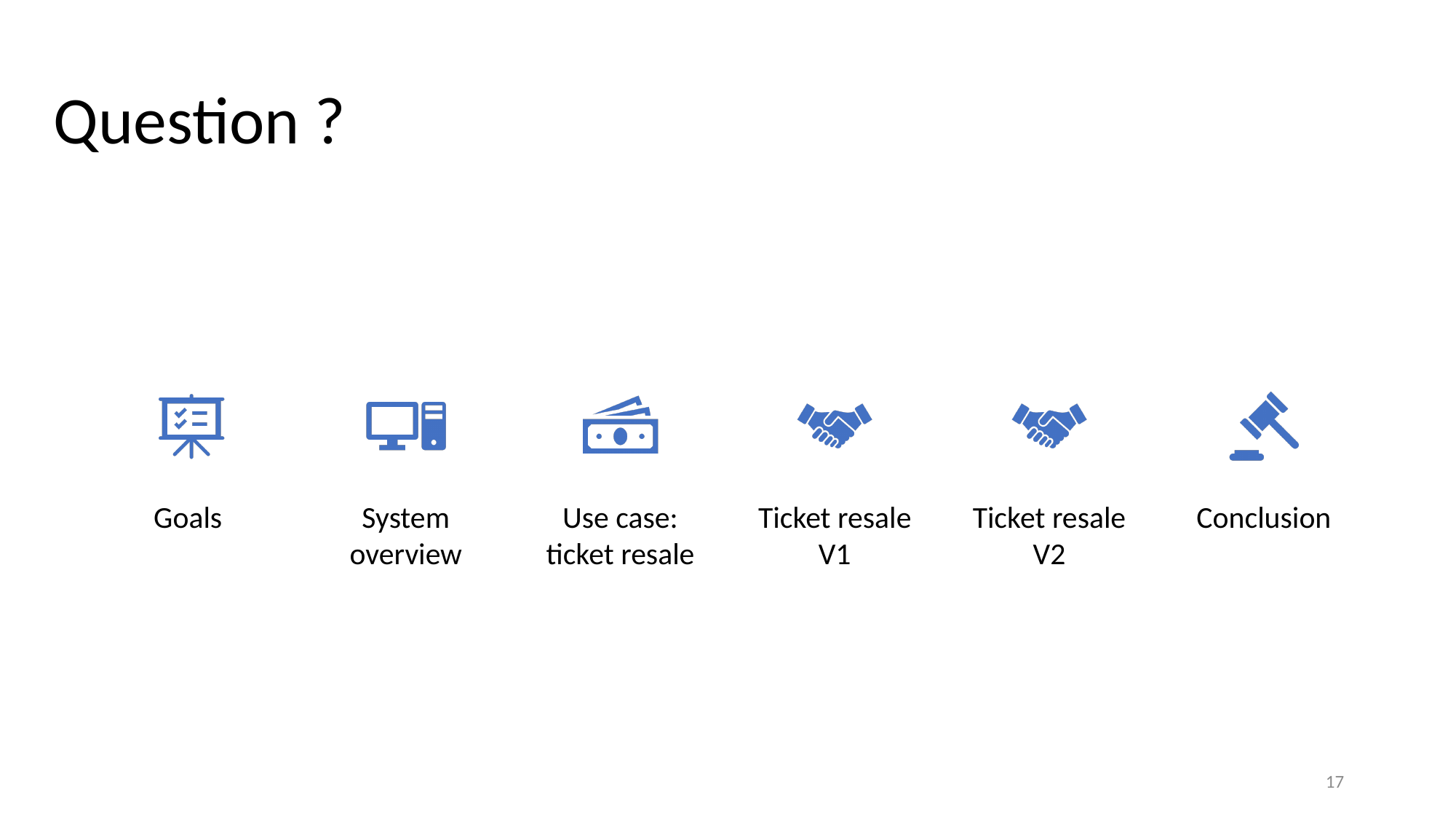

# Question ?
Goals
System overview
Use case: ticket resale
Ticket resale V1
Ticket resale V2
Conclusion
17